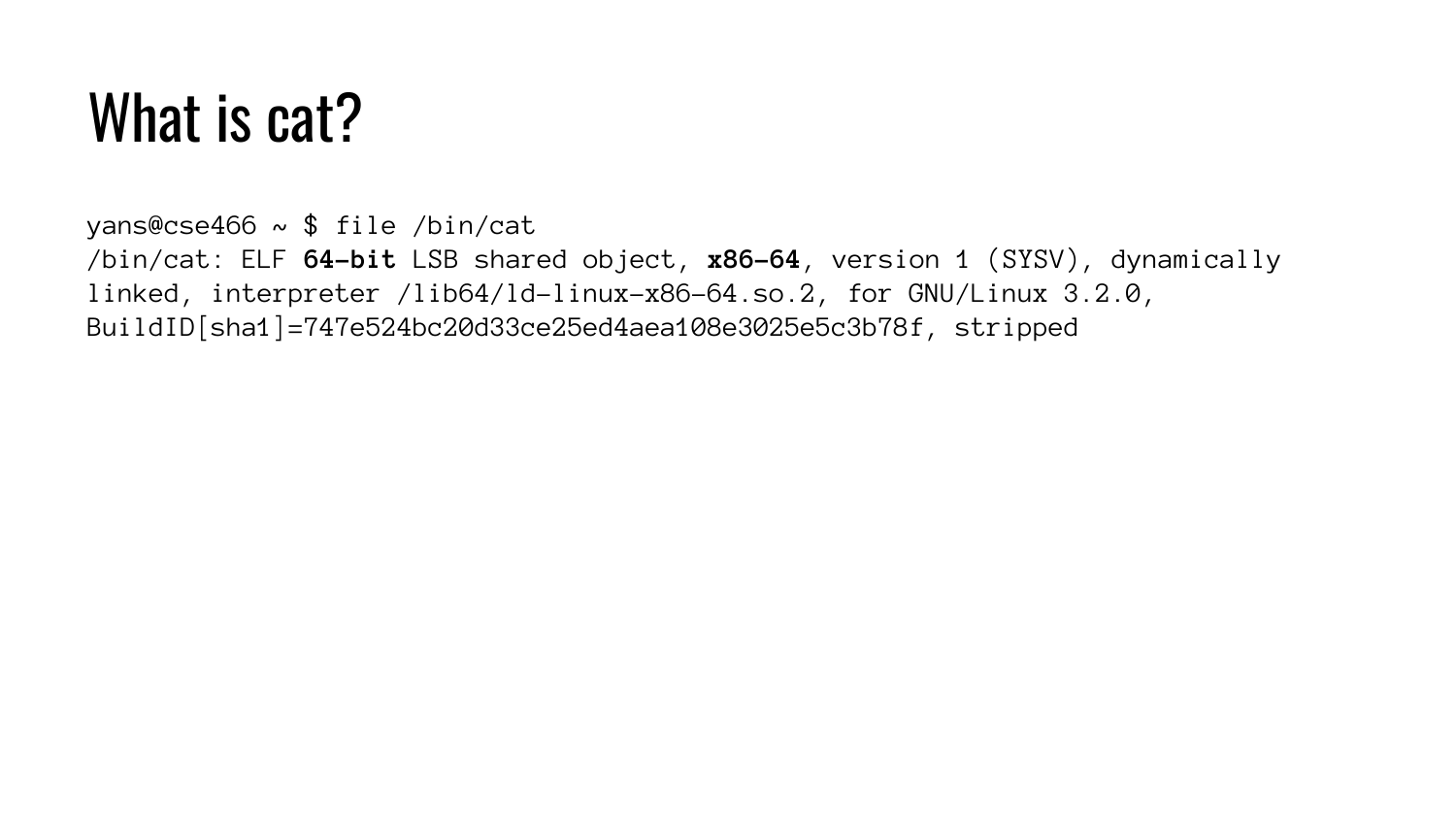

# What is cat?
yans@cse466 ~ $ file /bin/cat
/bin/cat: ELF 64-bit LSB shared object, x86-64, version 1 (SYSV), dynamically linked, interpreter /lib64/ld-linux-x86-64.so.2, for GNU/Linux 3.2.0, BuildID[sha1]=747e524bc20d33ce25ed4aea108e3025e5c3b78f, stripped